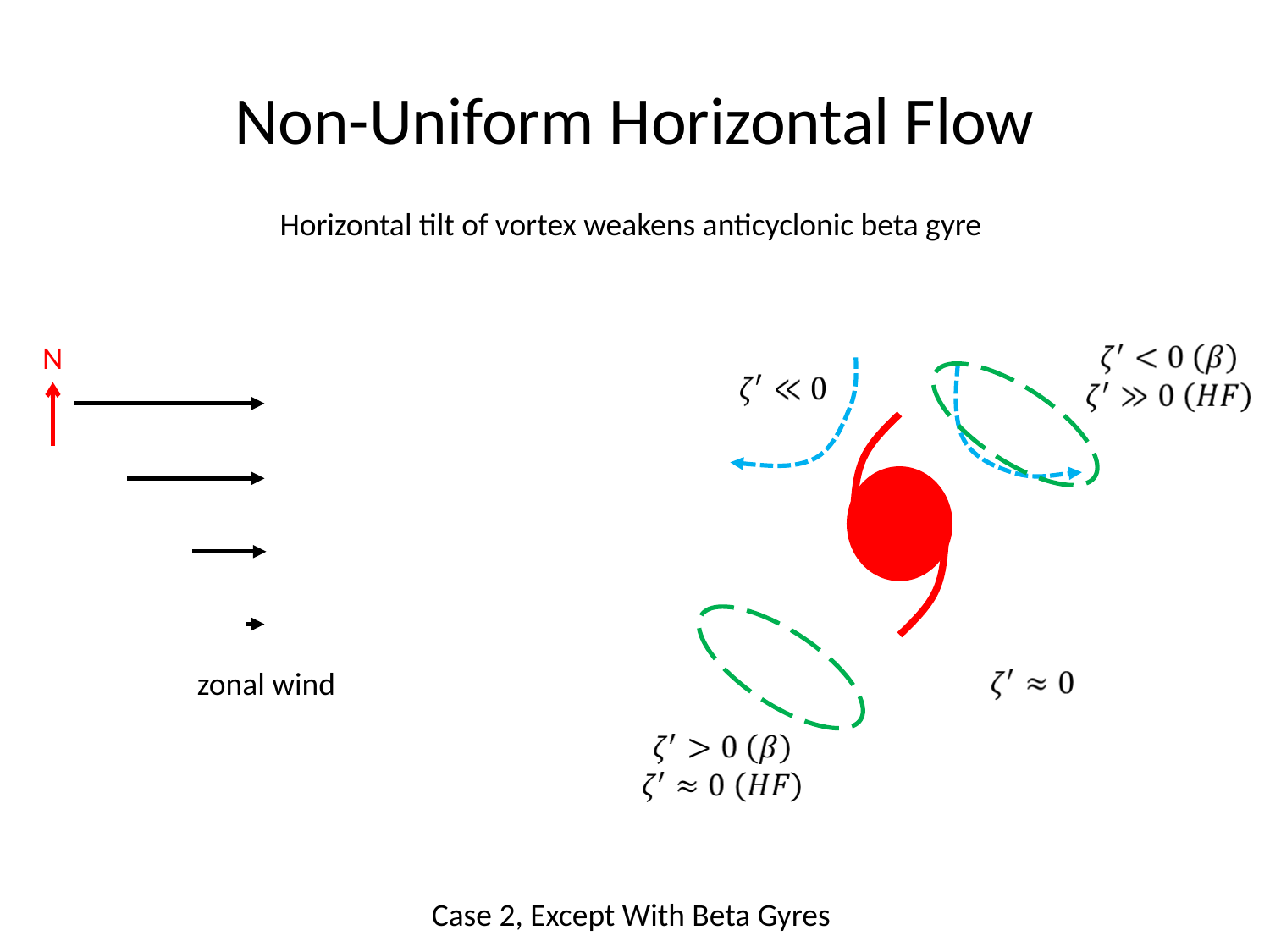

# Non-Uniform Horizontal Flow
Horizontal tilt of vortex weakens anticyclonic beta gyre

N

zonal wind

Case 2, Except With Beta Gyres